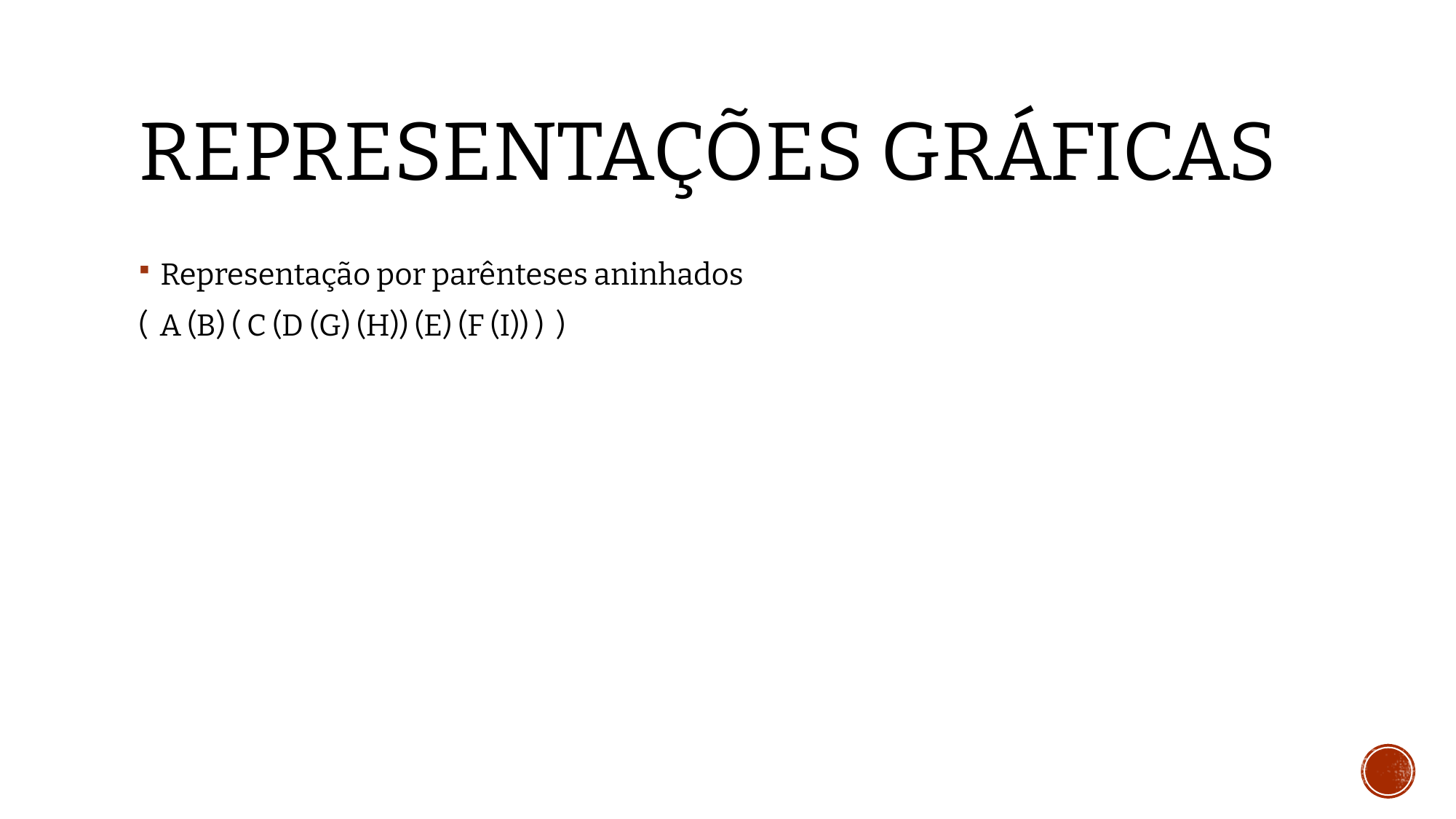

# Representações gráficas
Representação por parênteses aninhados
(  A (B) ( C (D (G) (H)) (E) (F (I)) )  )